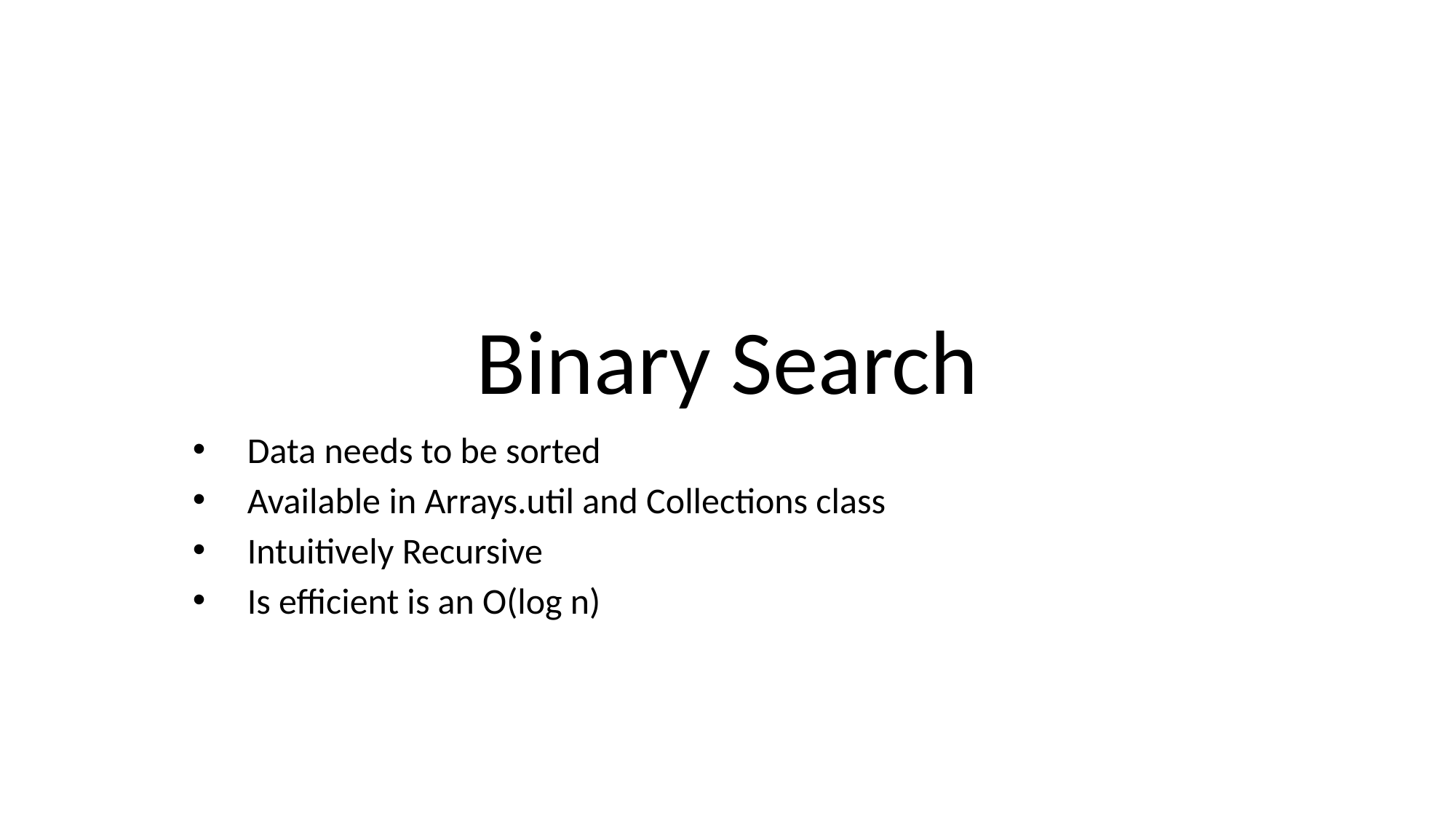

# Binary Search
Data needs to be sorted
Available in Arrays.util and Collections class
Intuitively Recursive
Is efficient is an O(log n)